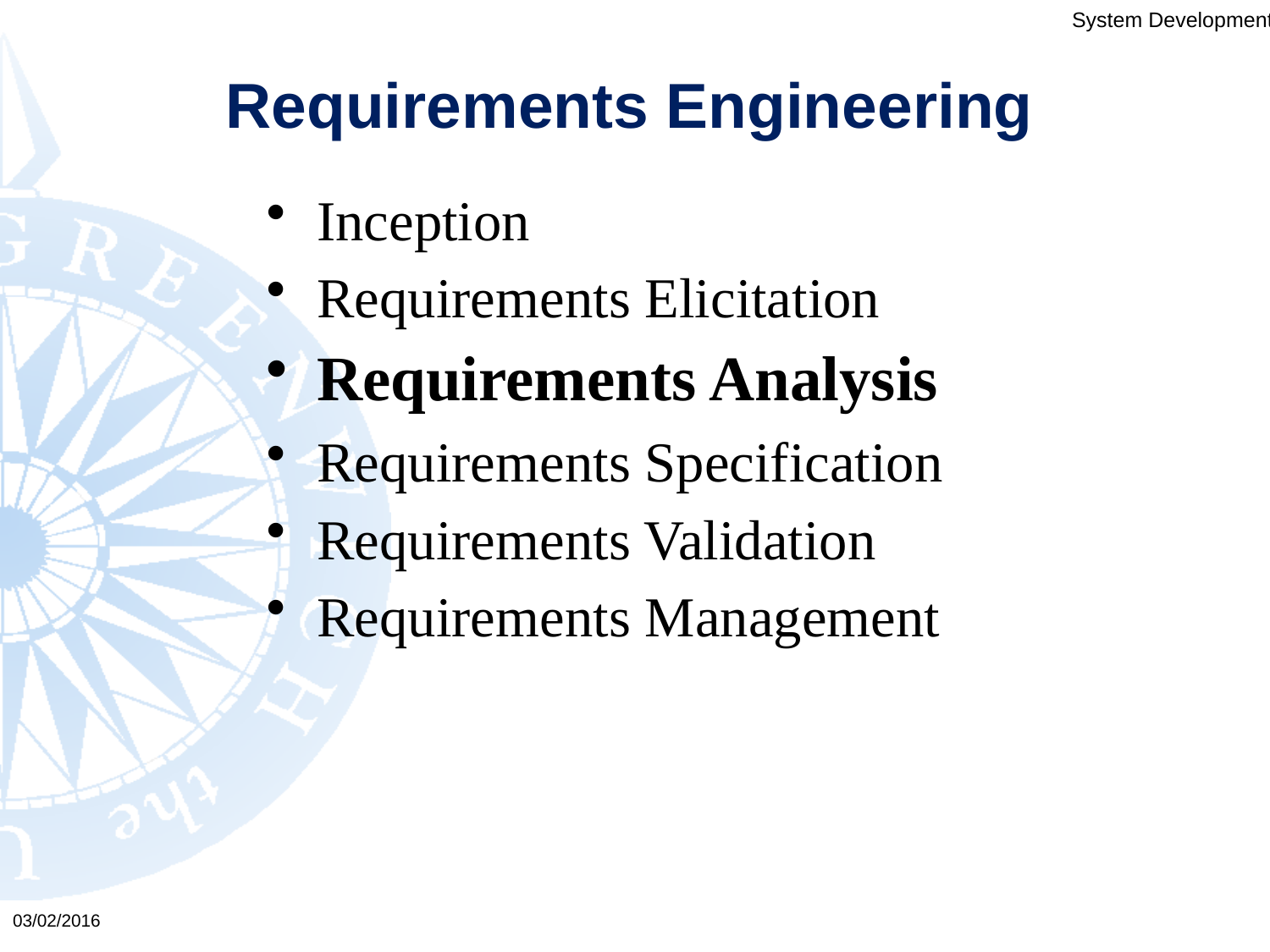

# Requirements Engineering
Inception
Requirements Elicitation
Requirements Analysis
Requirements Specification
Requirements Validation
Requirements Management
03/02/2016